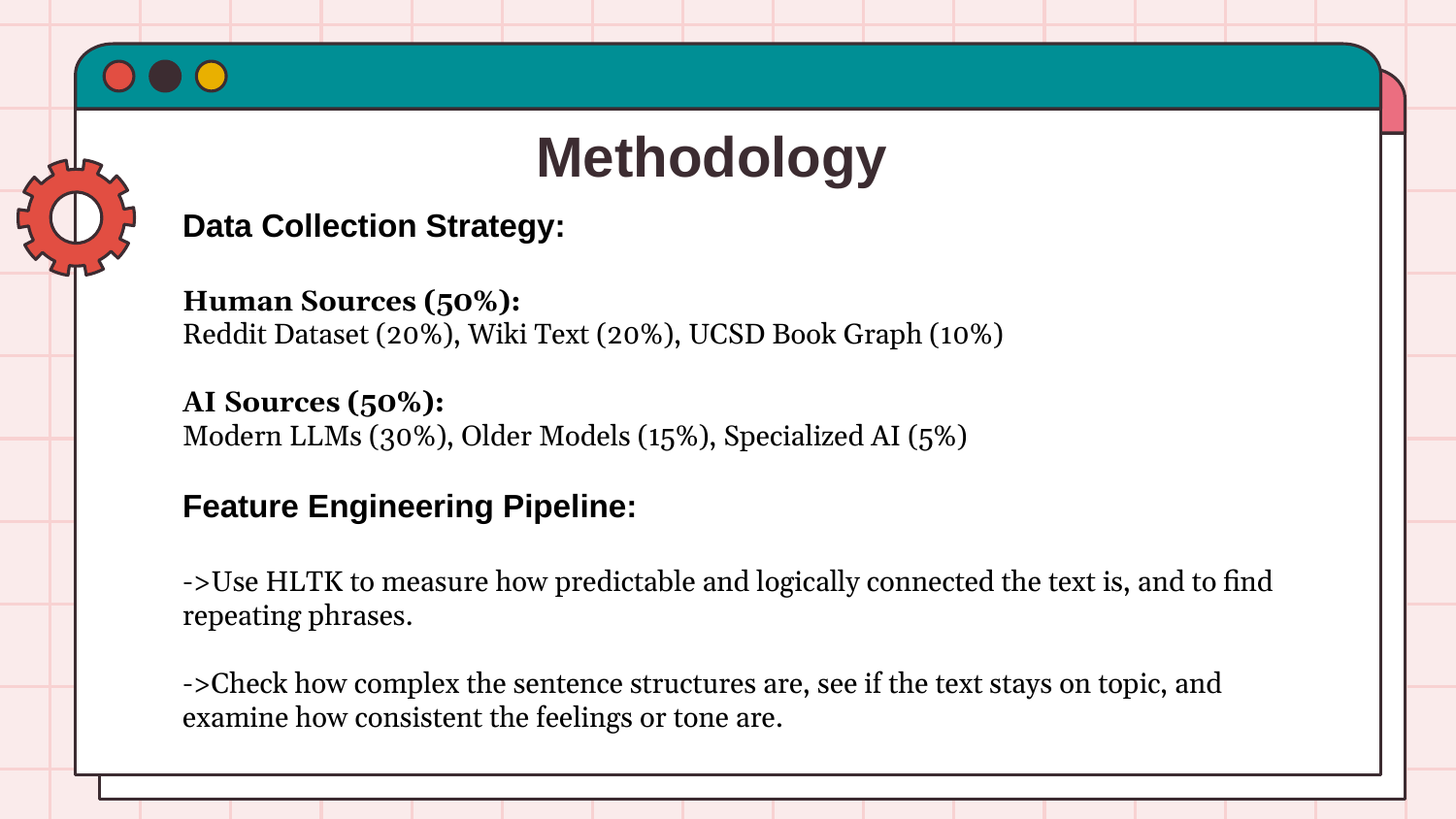

# Methodology

Data Collection Strategy:

Human Sources (50%):
Reddit Dataset (20%), Wiki Text (20%), UCSD Book Graph (10%)

AI Sources (50%):
Modern LLMs (30%), Older Models (15%), Specialized AI (5%)

Feature Engineering Pipeline:

->Use HLTK to measure how predictable and logically connected the text is, and to find repeating phrases.

->Check how complex the sentence structures are, see if the text stays on topic, and         examine how consistent the feelings or tone are.